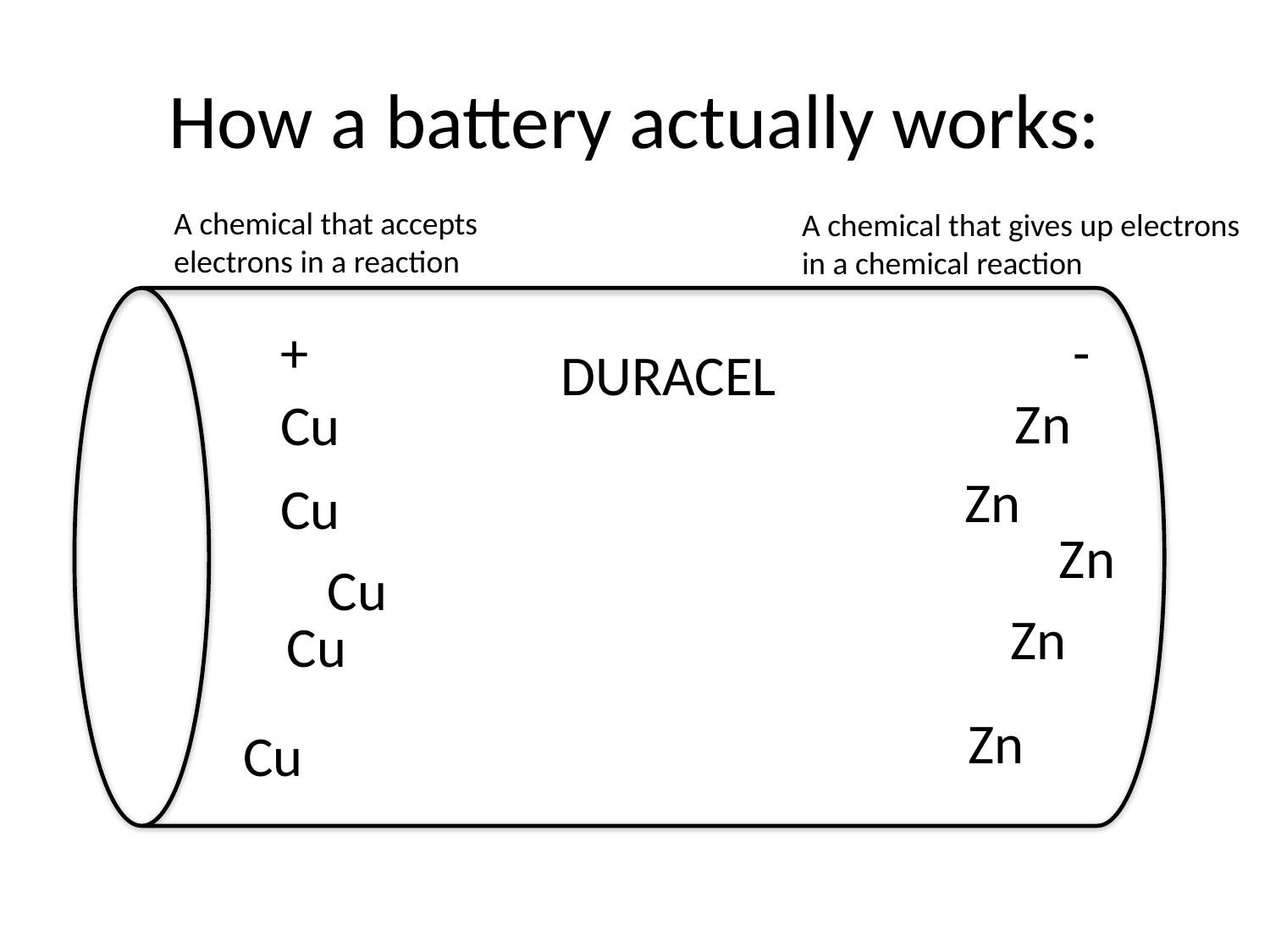

# How a battery actually works:
A chemical that accepts electrons in a reaction
A chemical that gives up electrons in a chemical reaction
+
-
DURACEL
Zn
Cu
Zn
Cu
Zn
Cu
Zn
Cu
Zn
Cu